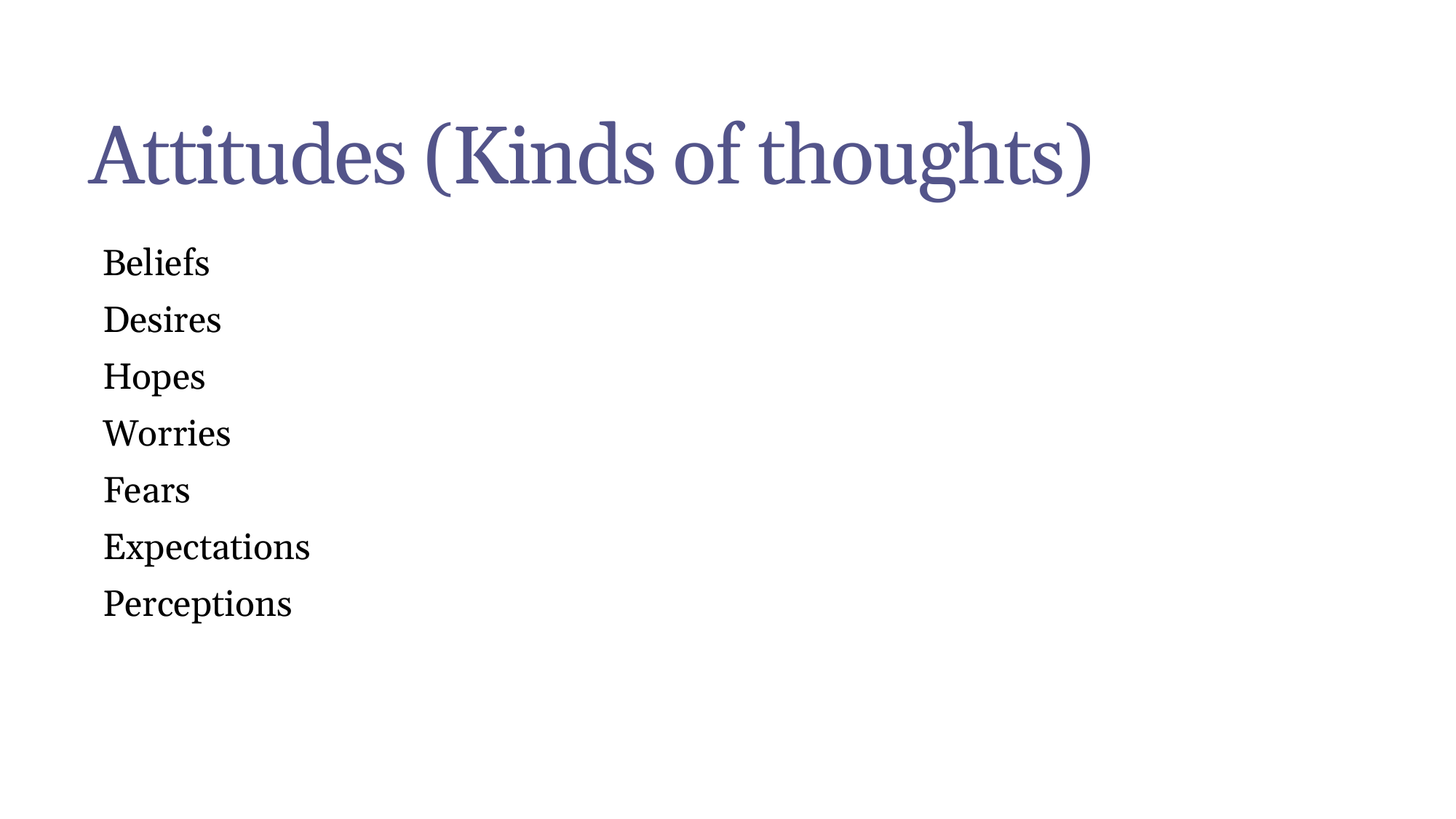

# Attitudes (Kinds of thoughts)
Beliefs
Desires
Hopes
Worries
Fears
Expectations
Perceptions